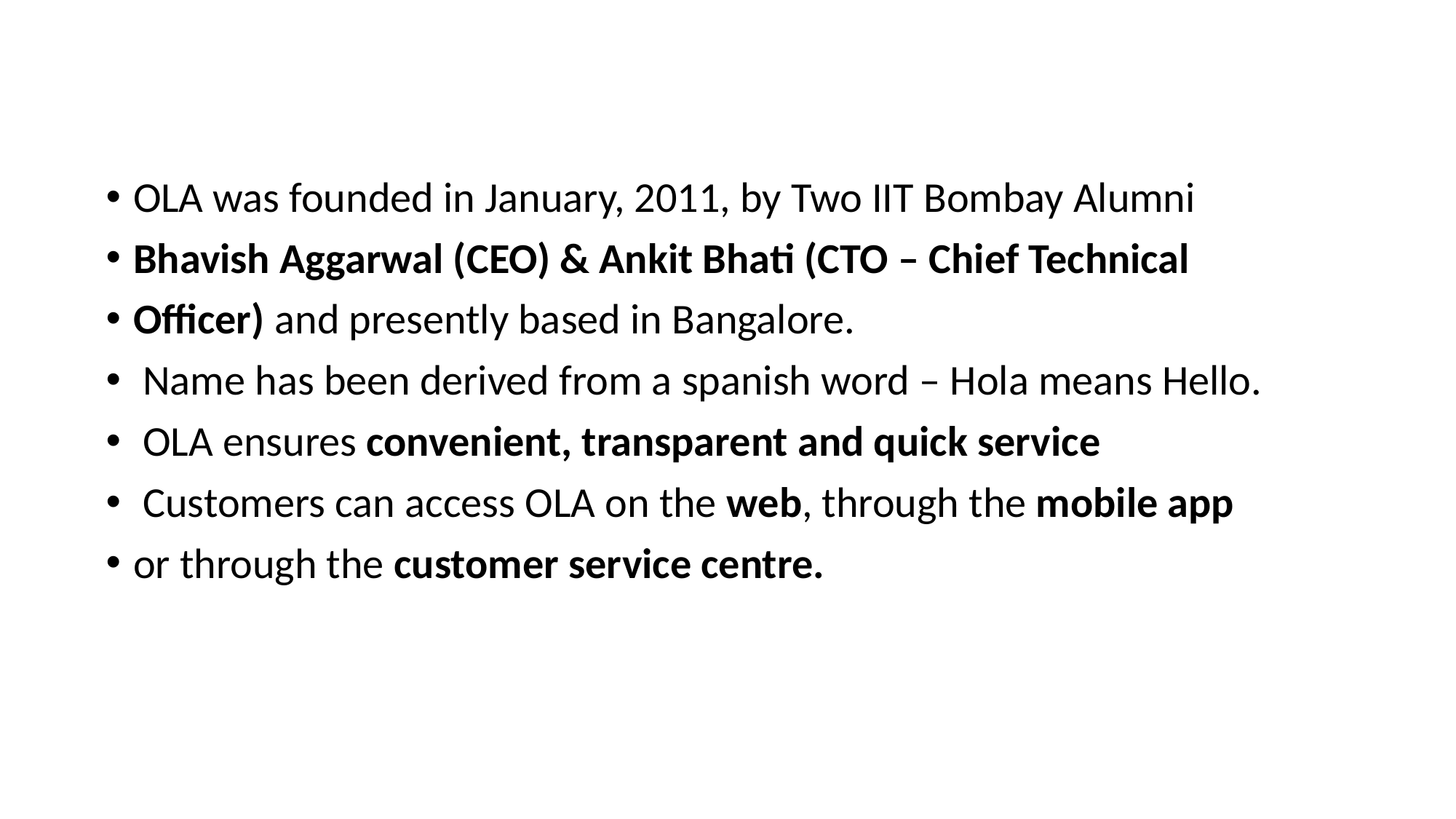

OLA was founded in January, 2011, by Two IIT Bombay Alumni
Bhavish Aggarwal (CEO) & Ankit Bhati (CTO – Chief Technical
Officer) and presently based in Bangalore.
 Name has been derived from a spanish word – Hola means Hello.
 OLA ensures convenient, transparent and quick service
 Customers can access OLA on the web, through the mobile app
or through the customer service centre.